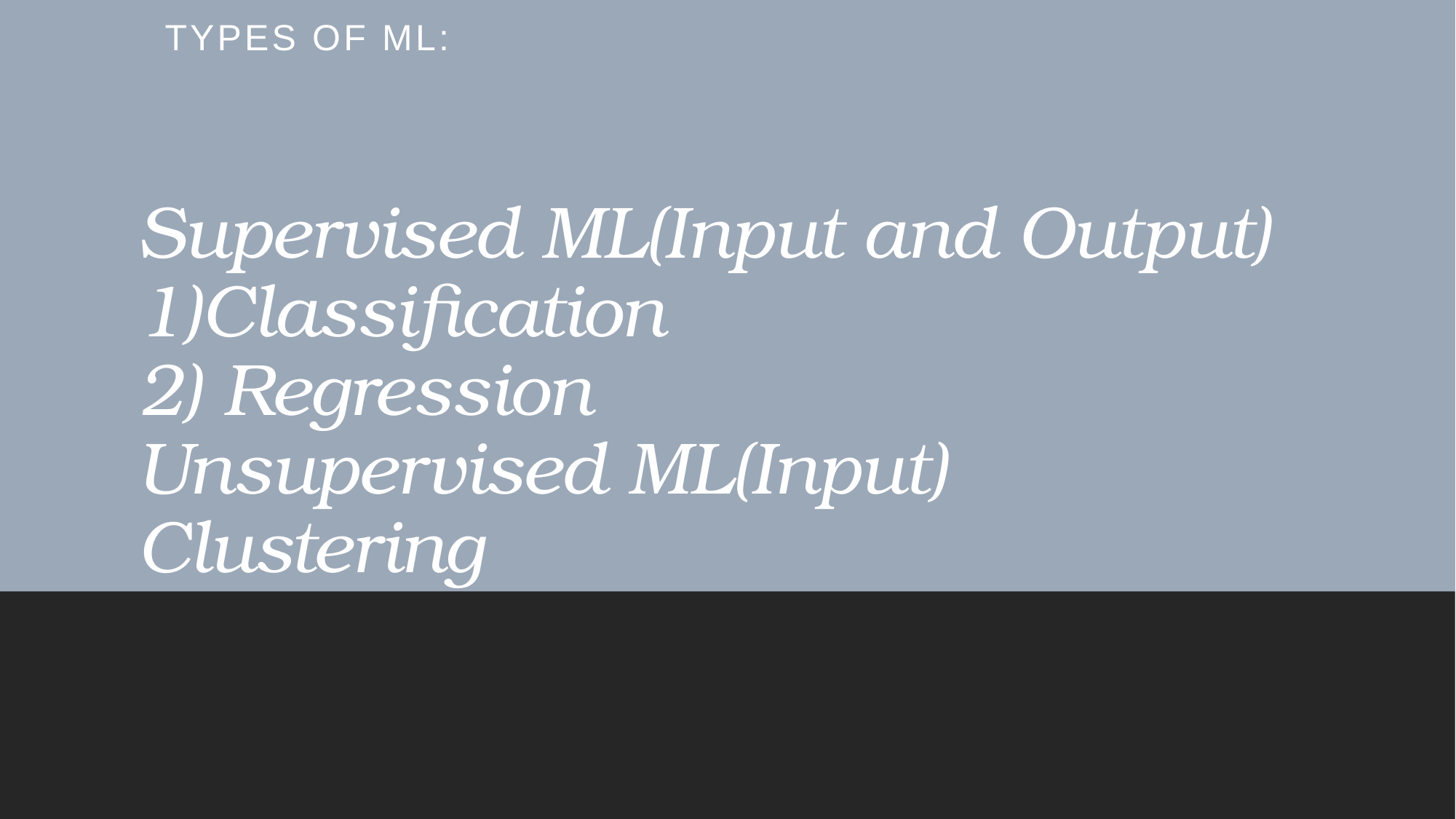

Types of ml:
# Supervised ML(Input and Output) 1)Classification 2) Regression Unsupervised ML(Input) Clustering